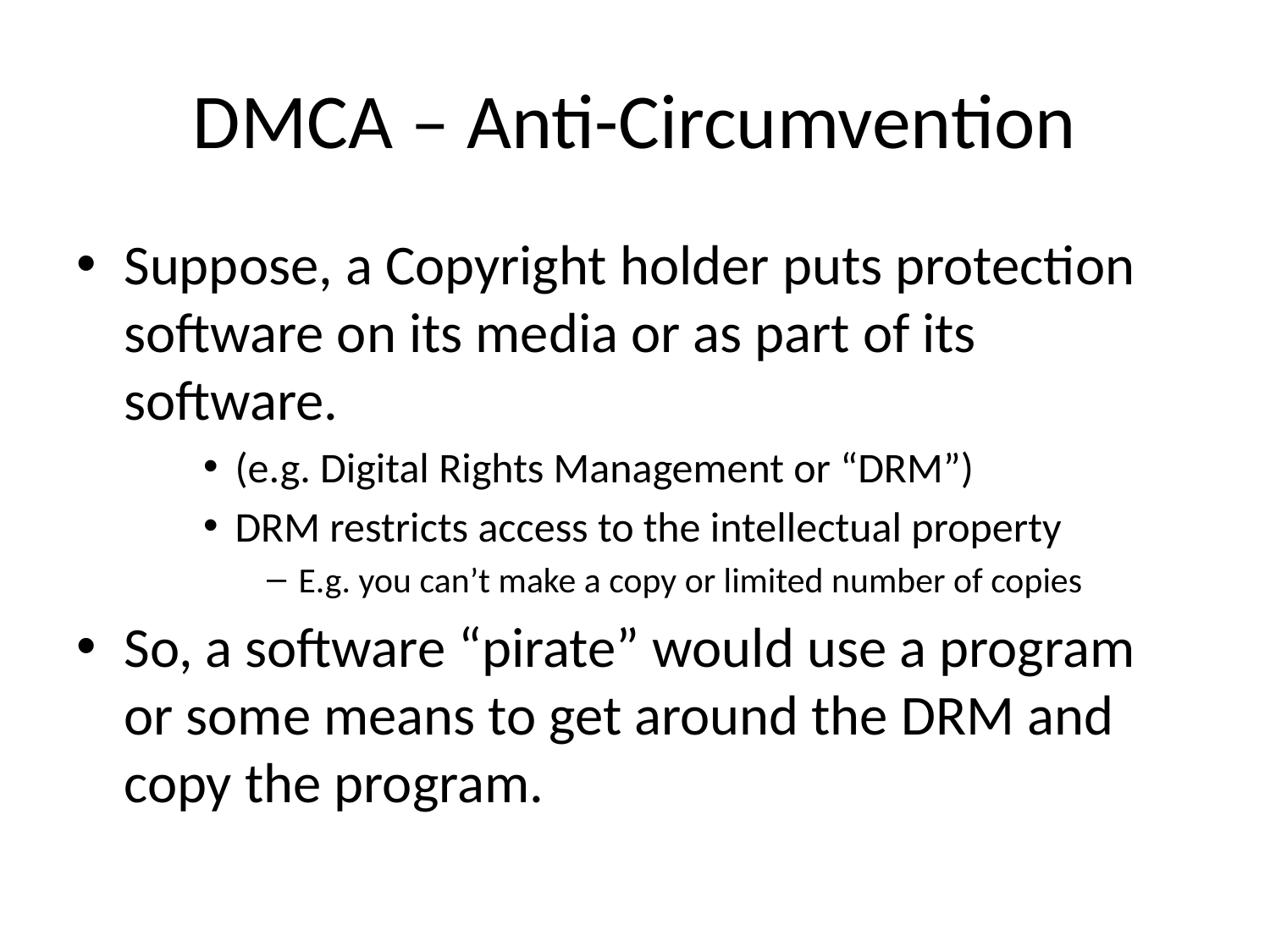

# DMCA – Anti-Circumvention
Suppose, a Copyright holder puts protection software on its media or as part of its software.
(e.g. Digital Rights Management or “DRM”)
DRM restricts access to the intellectual property
E.g. you can’t make a copy or limited number of copies
So, a software “pirate” would use a program or some means to get around the DRM and copy the program.